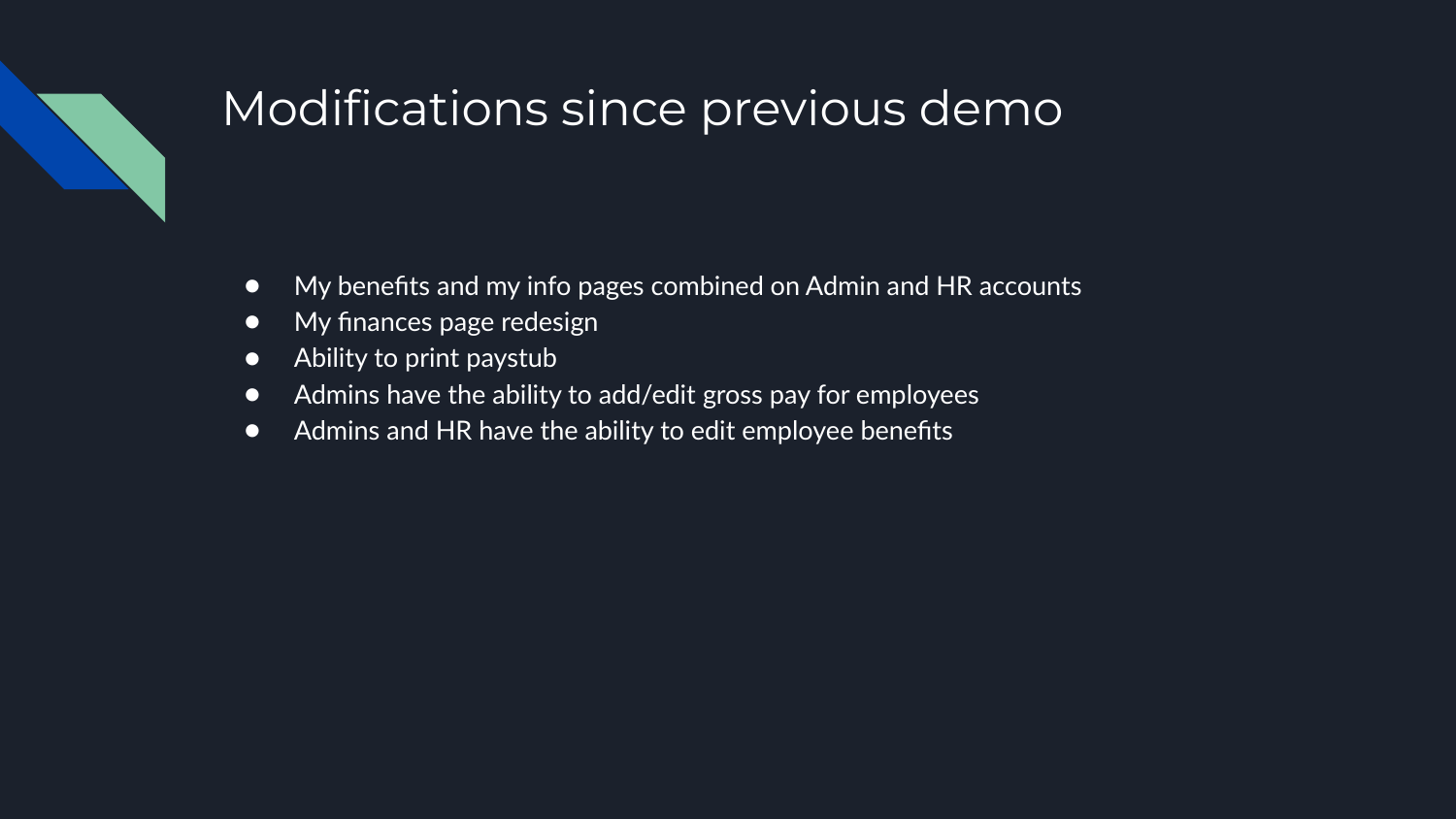

# Modifications since previous demo
My benefits and my info pages combined on Admin and HR accounts
My finances page redesign
Ability to print paystub
Admins have the ability to add/edit gross pay for employees
Admins and HR have the ability to edit employee benefits